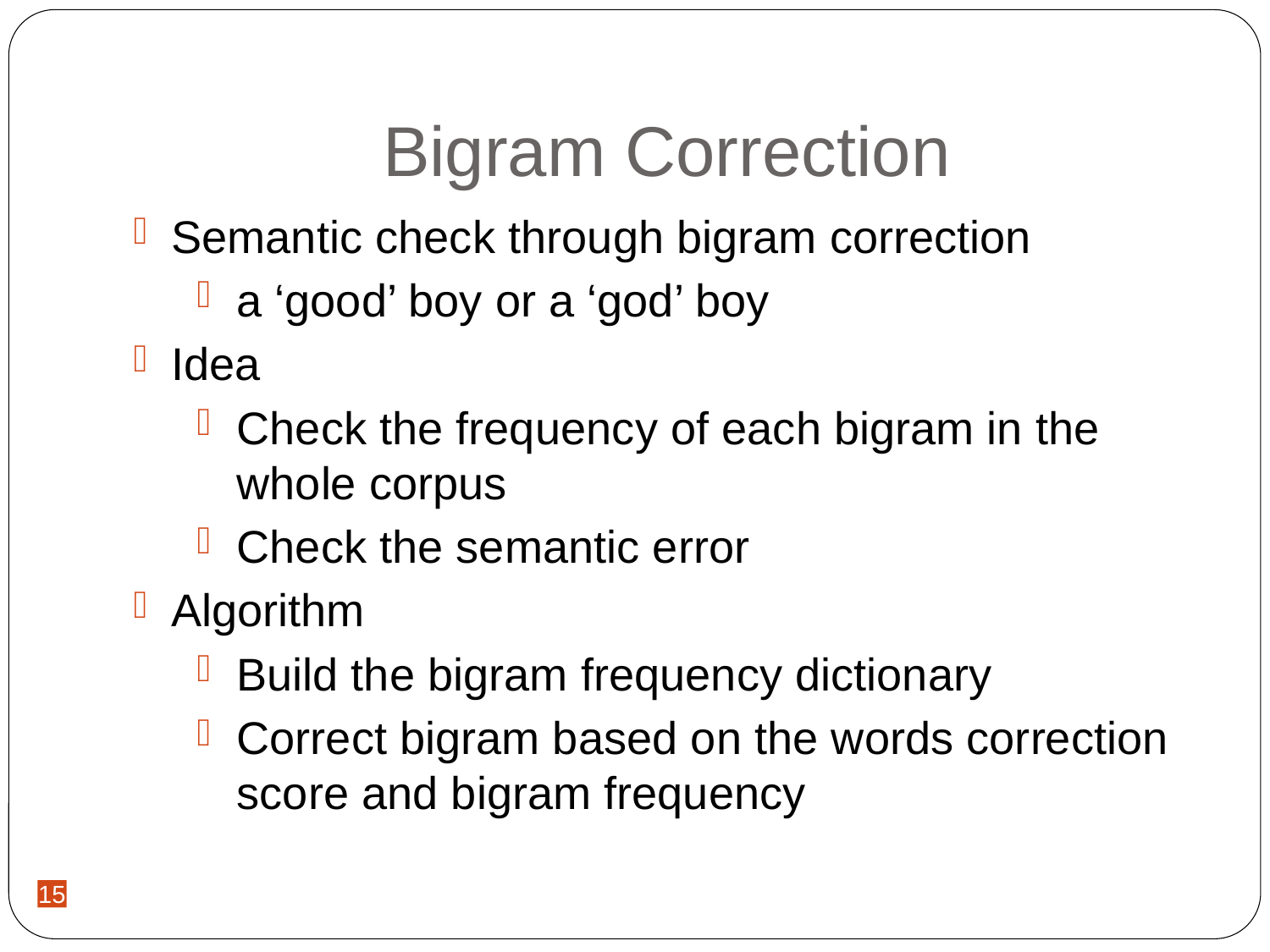

# Bigram Correction
Semantic check through bigram correction
a ‘good’ boy or a ‘god’ boy
Idea
Check the frequency of each bigram in the whole corpus
Check the semantic error
Algorithm
Build the bigram frequency dictionary
Correct bigram based on the words correction score and bigram frequency
15